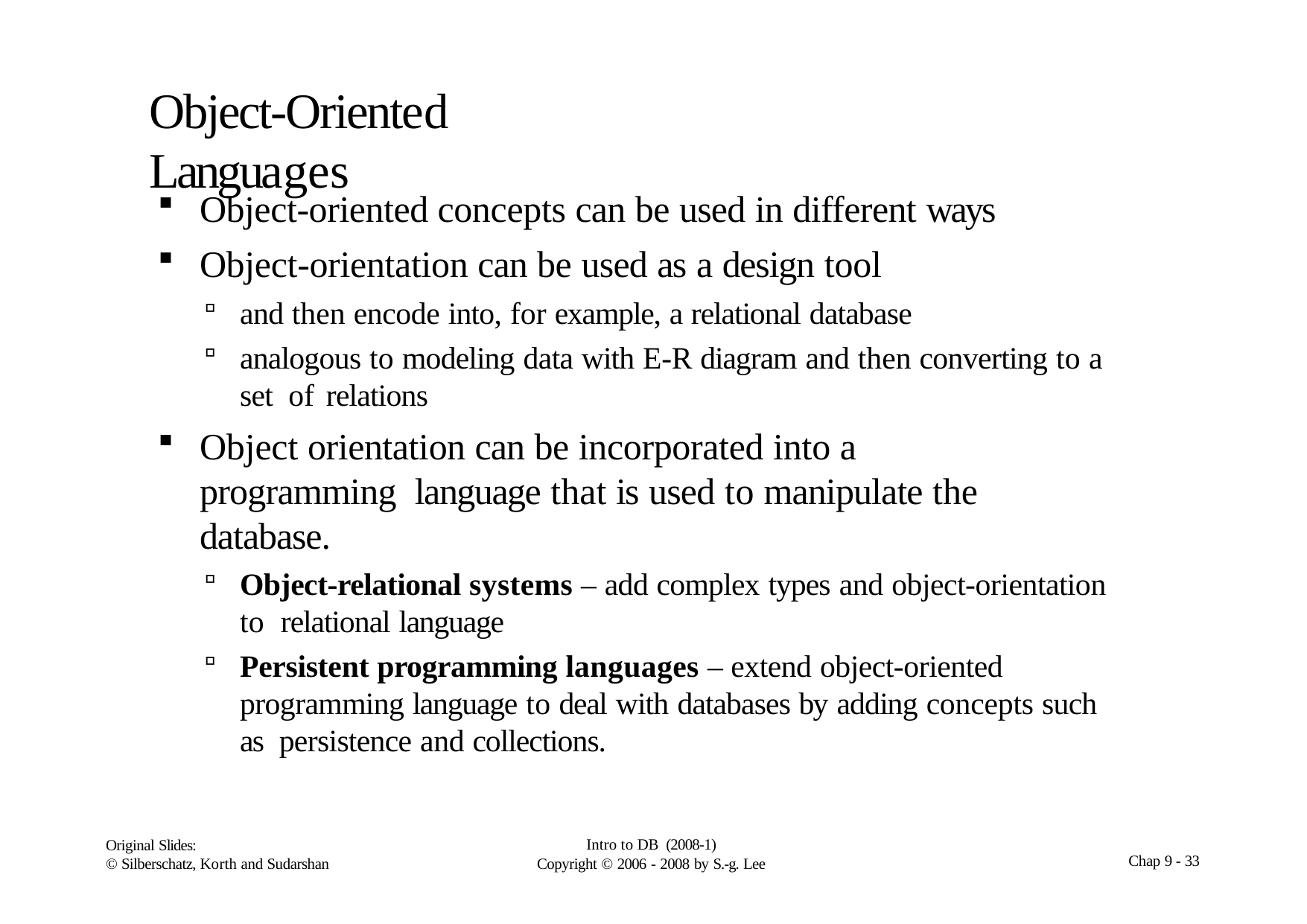

# Object-Oriented Languages
Object-oriented concepts can be used in different ways
Object-orientation can be used as a design tool
and then encode into, for example, a relational database
analogous to modeling data with E-R diagram and then converting to a set  of relations
Object orientation can be incorporated into a programming  language that is used to manipulate the database.
Object-relational systems – add complex types and object-orientation to  relational language
Persistent programming languages – extend object-oriented  programming language to deal with databases by adding concepts such as  persistence and collections.

Intro to DB (2008-1)
Copyright © 2006 - 2008 by S.-g. Lee
Original Slides:
© Silberschatz, Korth and Sudarshan
Chap 9 - 33